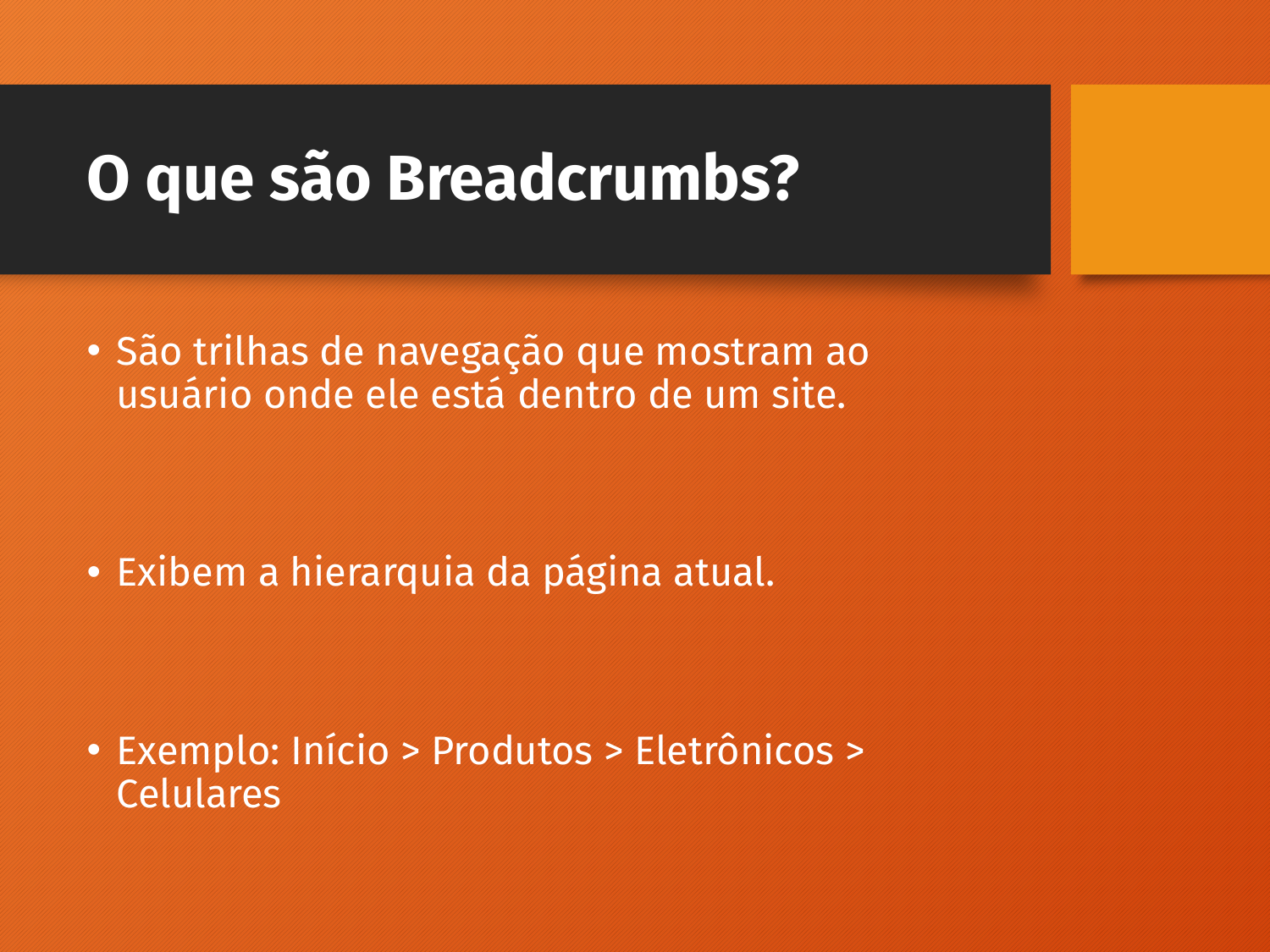

# O que são Breadcrumbs?
São trilhas de navegação que mostram ao usuário onde ele está dentro de um site.

Exibem a hierarquia da página atual.

Exemplo: Início > Produtos > Eletrônicos > Celulares